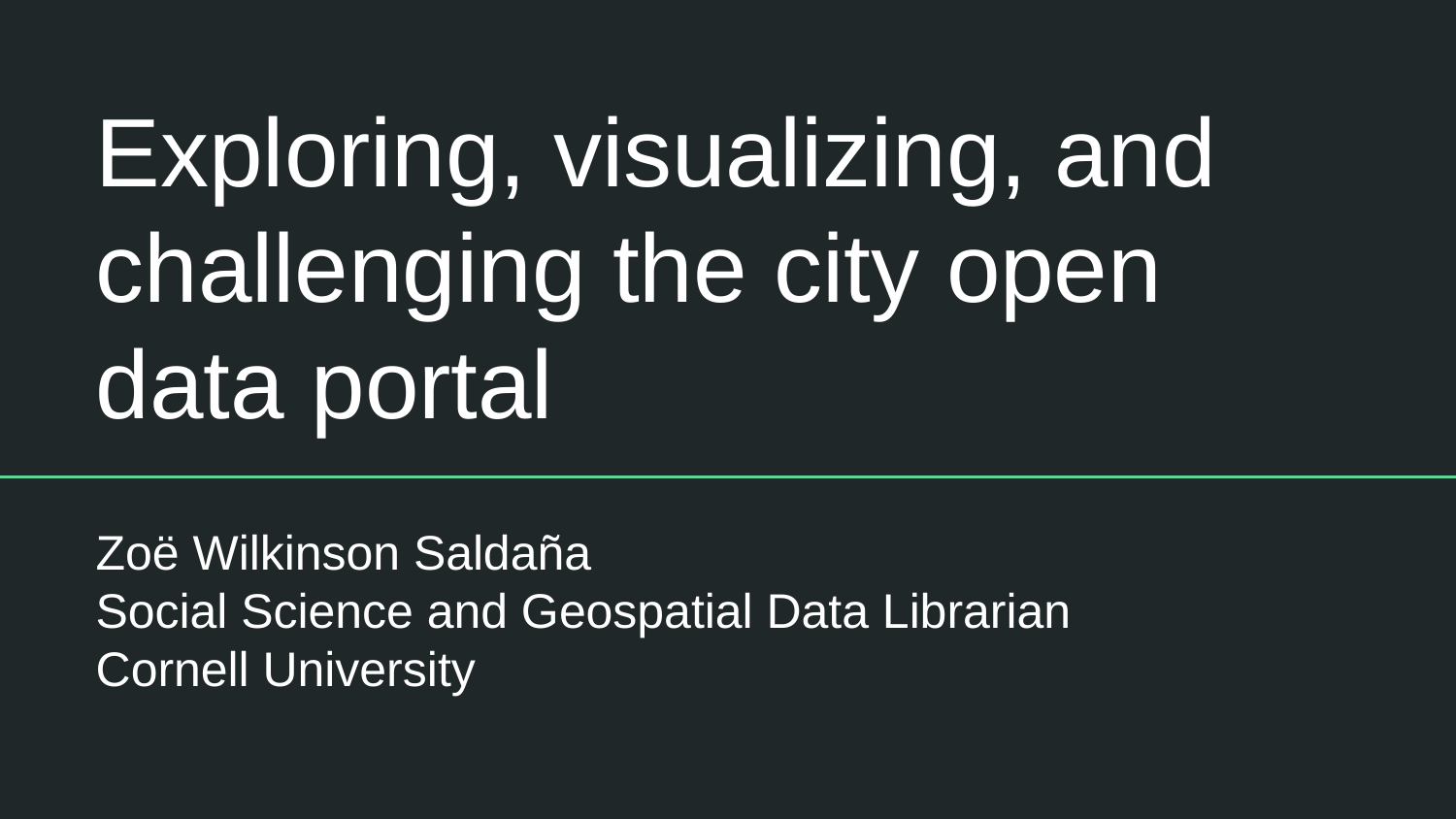

# Exploring, visualizing, and challenging the city open data portal
Zoë Wilkinson Saldaña
Social Science and Geospatial Data Librarian
Cornell University